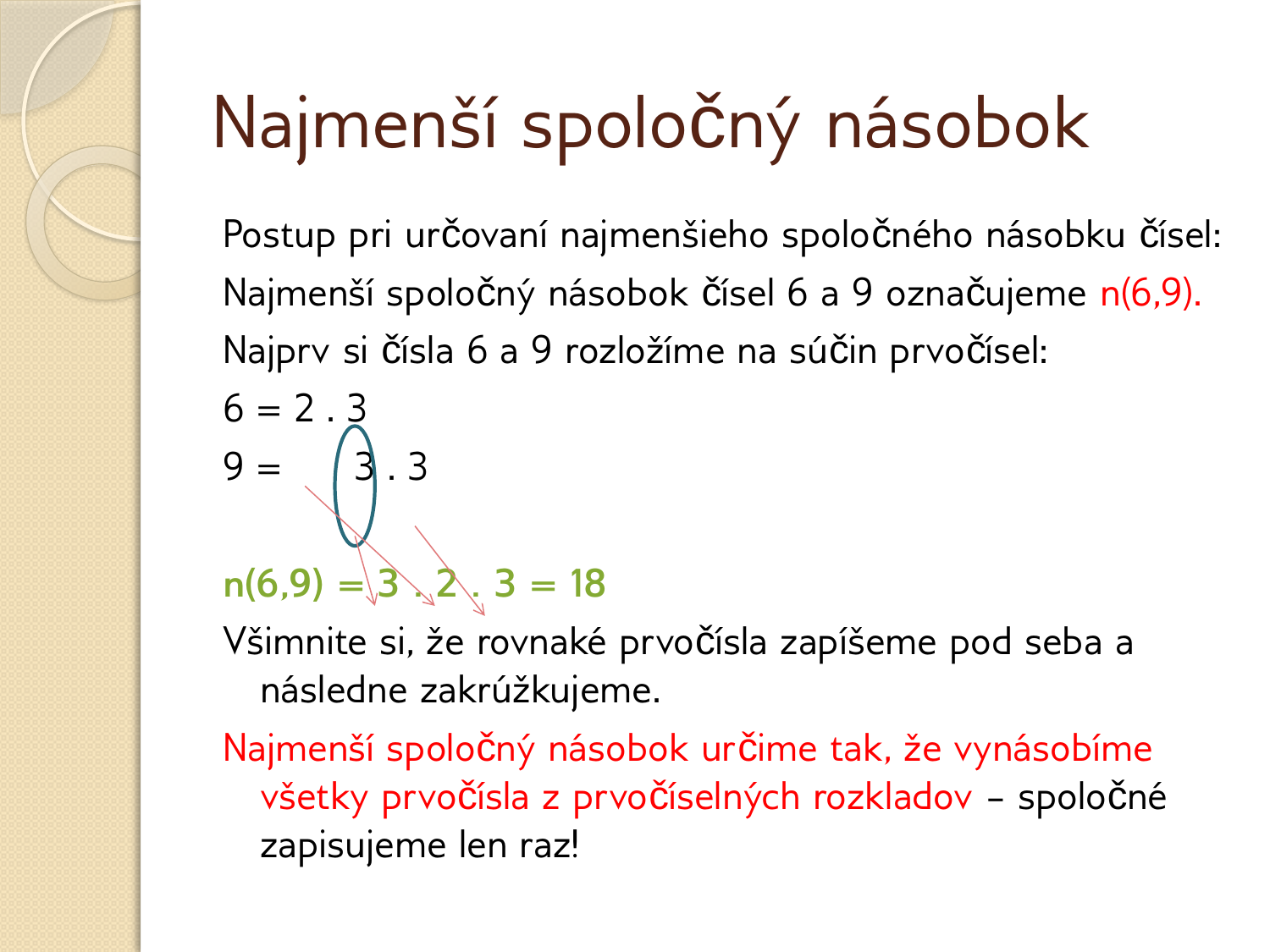

# Najmenší spoločný násobok
Postup pri určovaní najmenšieho spoločného násobku čísel:
Najmenší spoločný násobok čísel 6 a 9 označujeme n(6,9).
Najprv si čísla 6 a 9 rozložíme na súčin prvočísel:
6 = 2 . 3
9 =      3 . 3

n(6,9) = 3 . 2 . 3 = 18
Všimnite si, že rovnaké prvočísla zapíšeme pod seba a následne zakrúžkujeme.
Najmenší spoločný násobok určime tak, že vynásobíme všetky prvočísla z prvočíselných rozkladov – spoločné zapisujeme len raz!